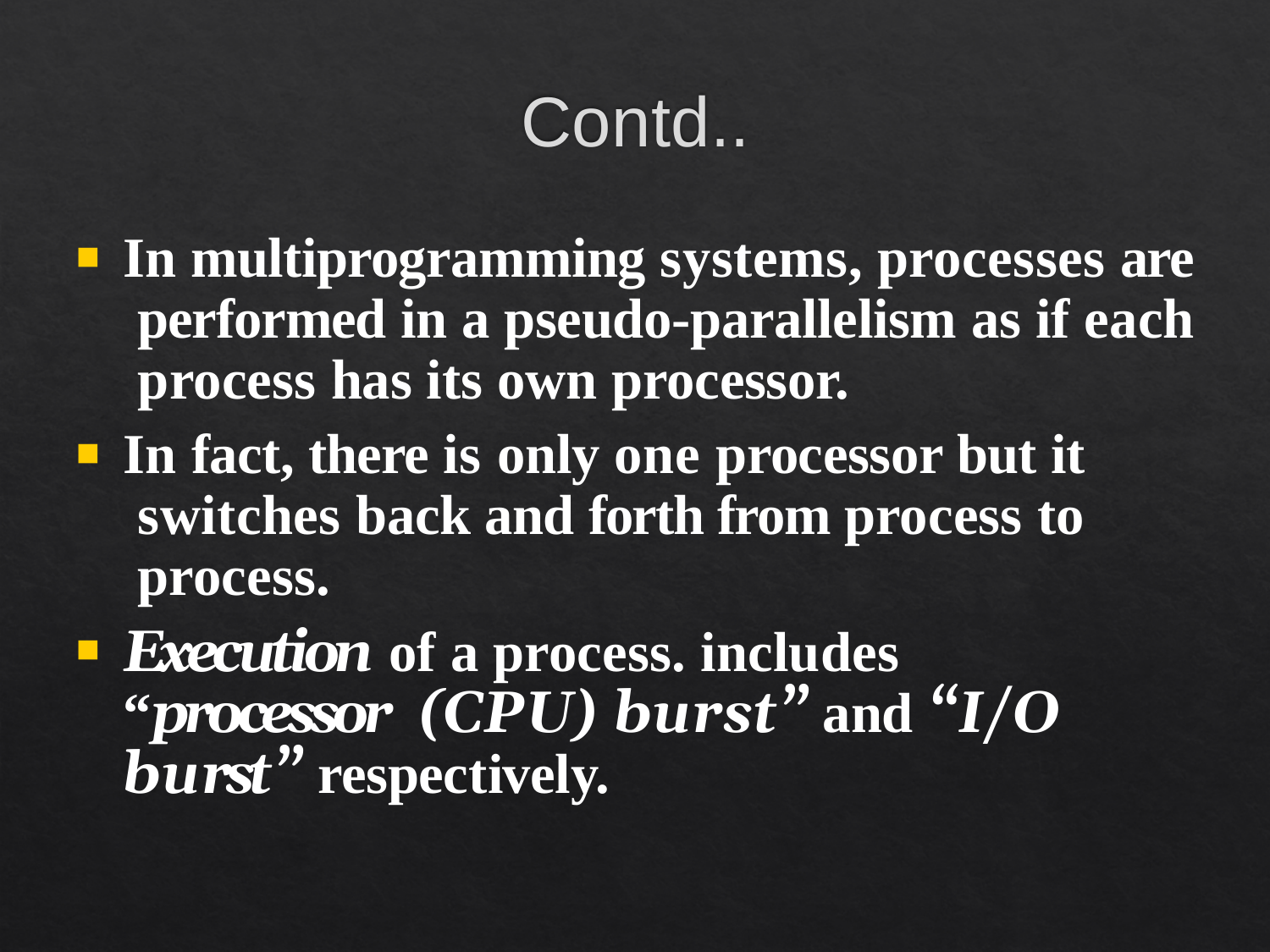

# Contd..
In multiprogramming systems, processes are  performed in a pseudo-parallelism as if each  process has its own processor.
In fact, there is only one processor but it  switches back and forth from process to  process.
Execution of a process. includes “processor  (CPU) burst” and “I/O burst” respectively.